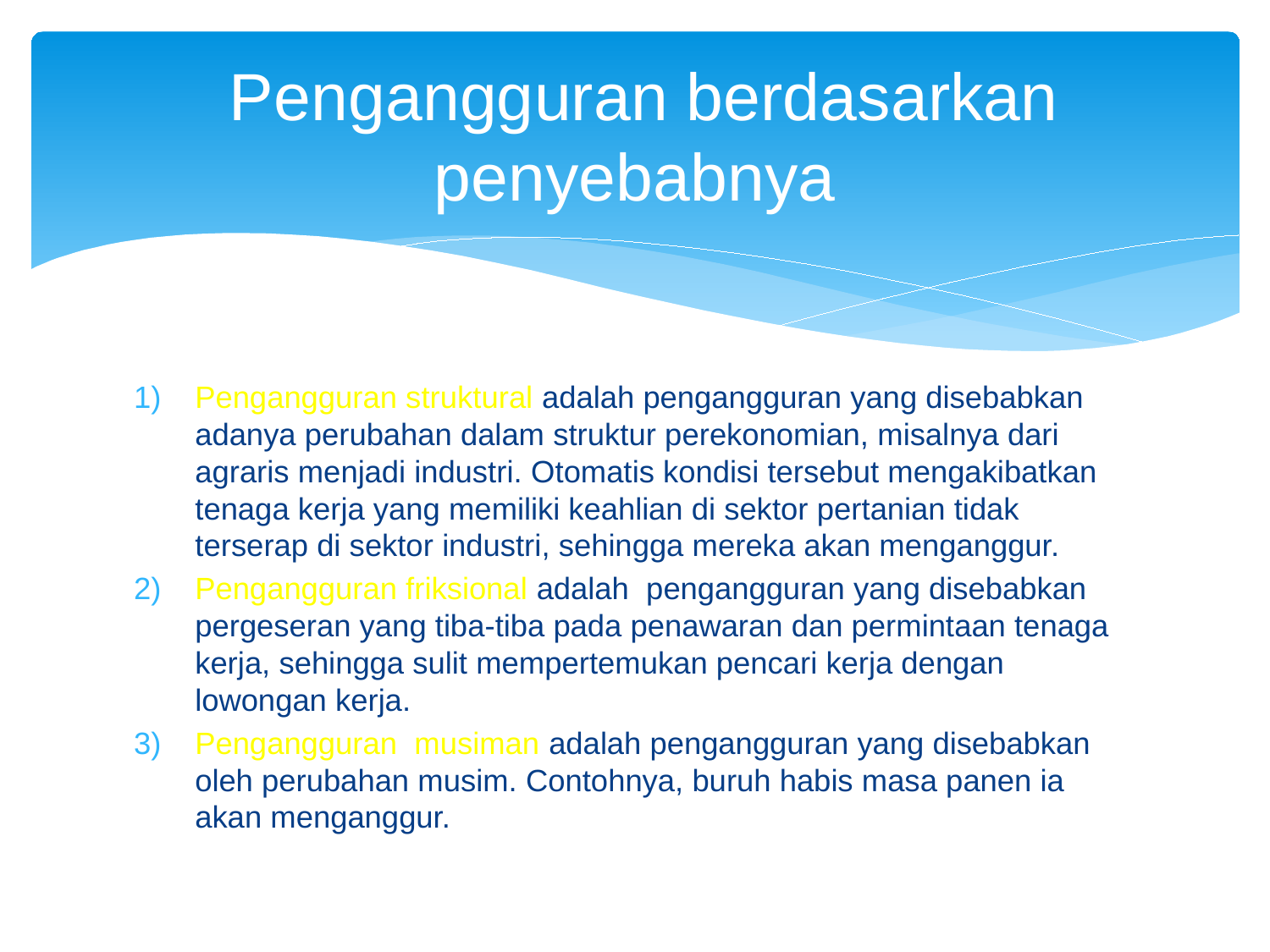

# Pengangguran berdasarkan penyebabnya
Pengangguran struktural adalah pengangguran yang disebabkan adanya perubahan dalam struktur perekonomian, misalnya dari agraris menjadi industri. Otomatis kondisi tersebut mengakibatkan tenaga kerja yang memiliki keahlian di sektor pertanian tidak terserap di sektor industri, sehingga mereka akan menganggur.
Pengangguran friksional adalah  pengangguran yang disebabkan pergeseran yang tiba-tiba pada penawaran dan permintaan tenaga kerja, sehingga sulit mempertemukan pencari kerja dengan lowongan kerja.
Pengangguran  musiman adalah pengangguran yang disebabkan oleh perubahan musim. Contohnya, buruh habis masa panen ia akan menganggur.